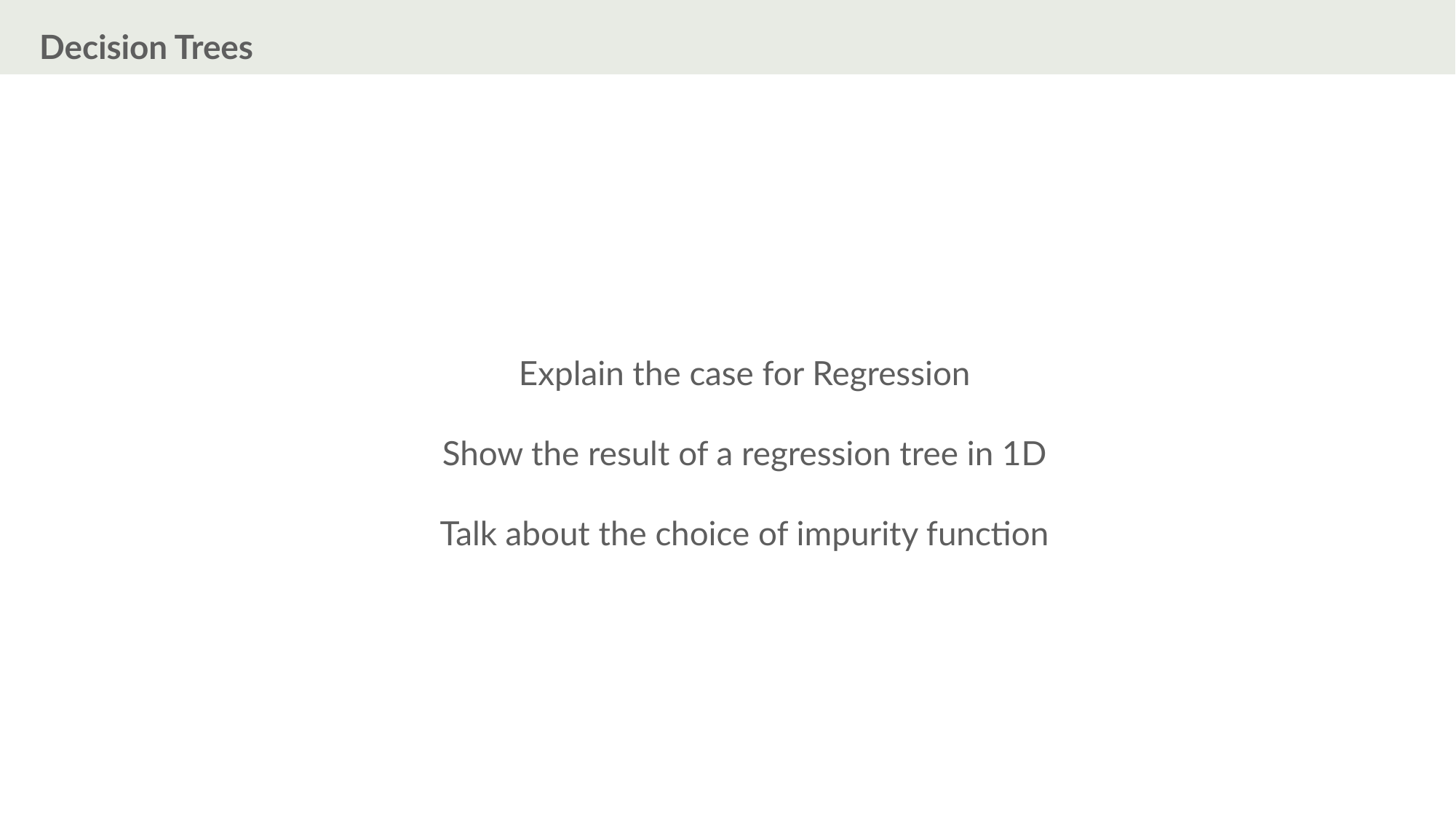

Decision Trees
Explain the case for Regression

Show the result of a regression tree in 1D

Talk about the choice of impurity function